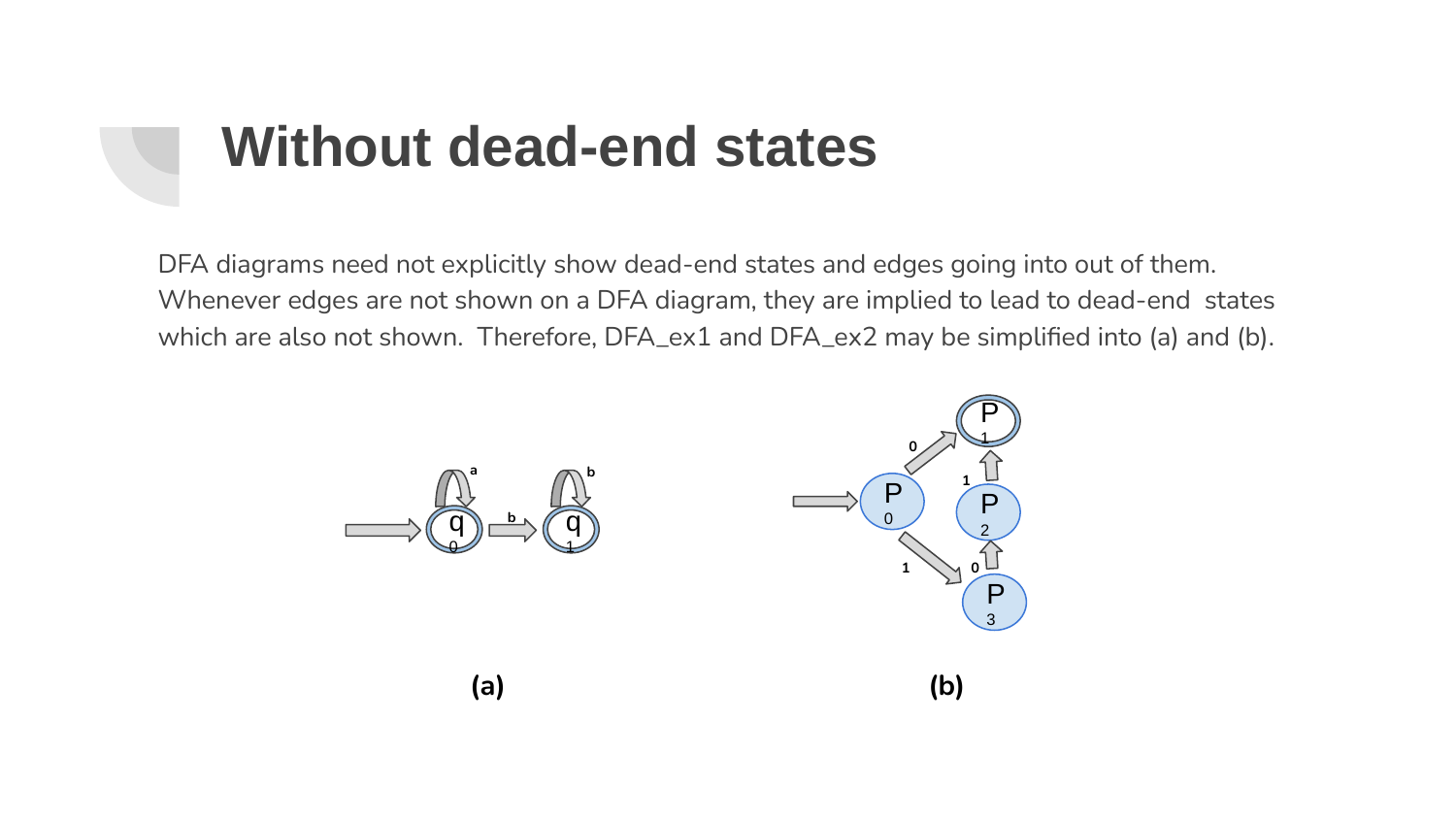

# Without dead-end states
DFA diagrams need not explicitly show dead-end states and edges going into out of them. Whenever edges are not shown on a DFA diagram, they are implied to lead to dead-end  states which are also not shown.  Therefore, DFA_ex1 and DFA_ex2 may be simplified into (a) and (b).
P1
0

a
b

1

P0
P2

b
q0
q1

0
1

P3
(a)
(b)